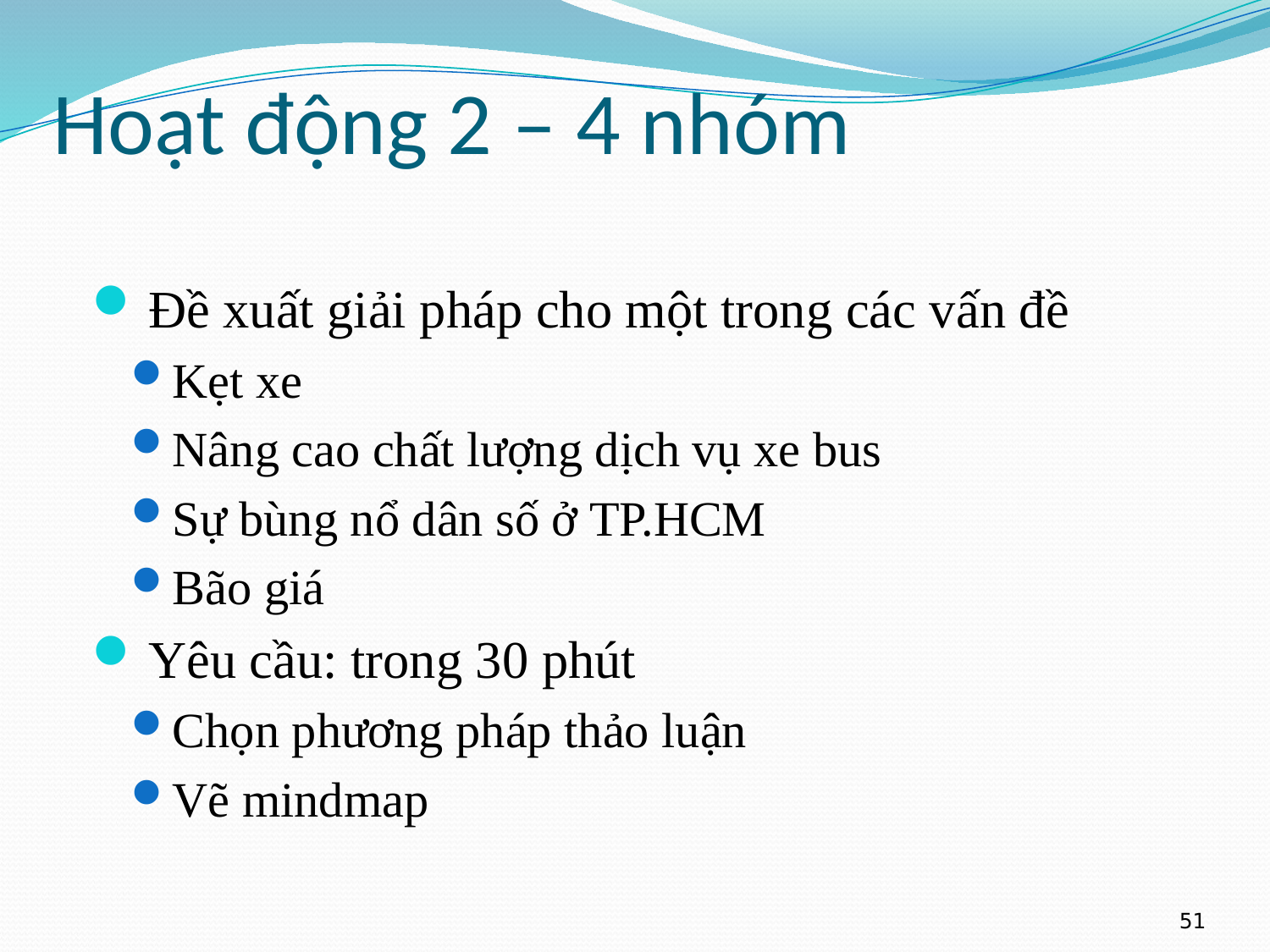

# Hoạt động 2 – 4 nhóm
Đề xuất giải pháp cho một trong các vấn đề
Kẹt xe
Nâng cao chất lượng dịch vụ xe bus
Sự bùng nổ dân số ở TP.HCM
Bão giá
Yêu cầu: trong 30 phút
Chọn phương pháp thảo luận
Vẽ mindmap

51